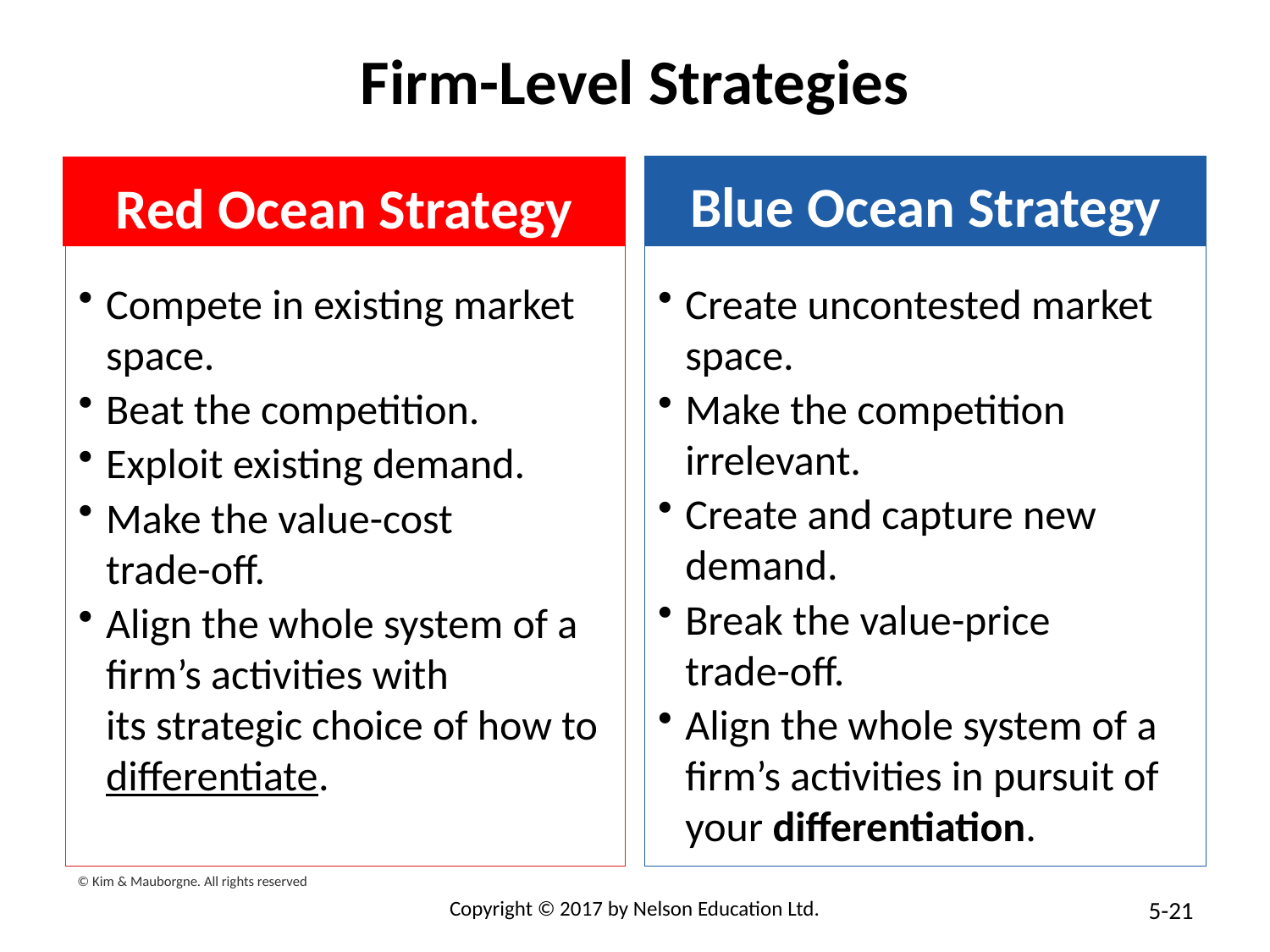

# Firm-Level Strategies
Blue Ocean Strategy
Red Ocean Strategy

Compete in existing market space.
Beat the competition.
Exploit existing demand.
Make the value-cost
trade-off.
Align the whole system of a firm’s activities with its strategic choice of how to differentiate.

Create uncontested market space.
Make the competition irrelevant.
Create and capture new demand.
Break the value-price
trade-off.
Align the whole system of a firm’s activities in pursuit of your differentiation.
© Kim & Mauborgne. All rights reserved
Copyright © 2017 by Nelson Education Ltd.
5-21